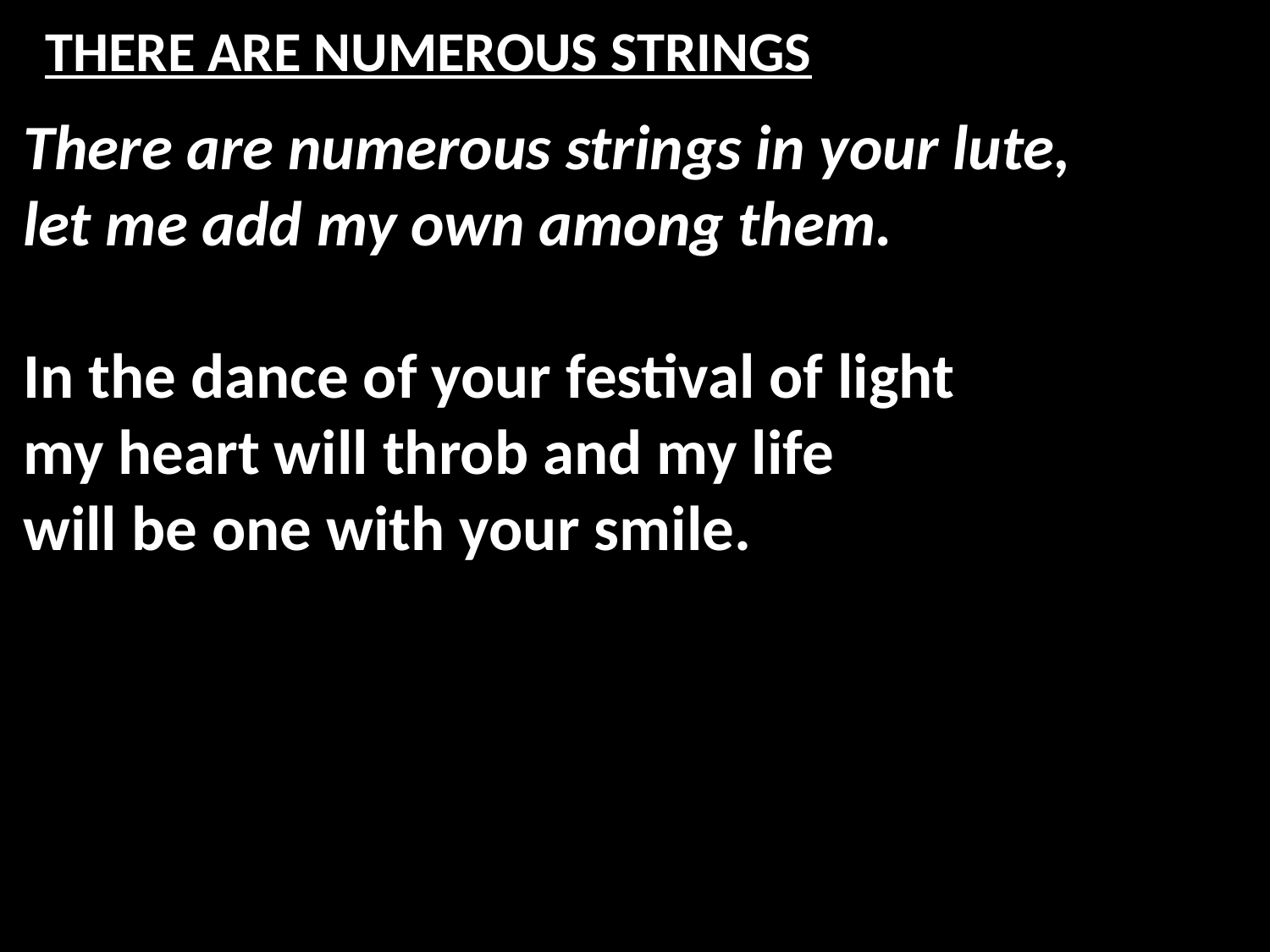

# THERE ARE NUMEROUS STRINGS
There are numerous strings in your lute,
let me add my own among them.

In the dance of your festival of light
my heart will throb and my life
will be one with your smile.